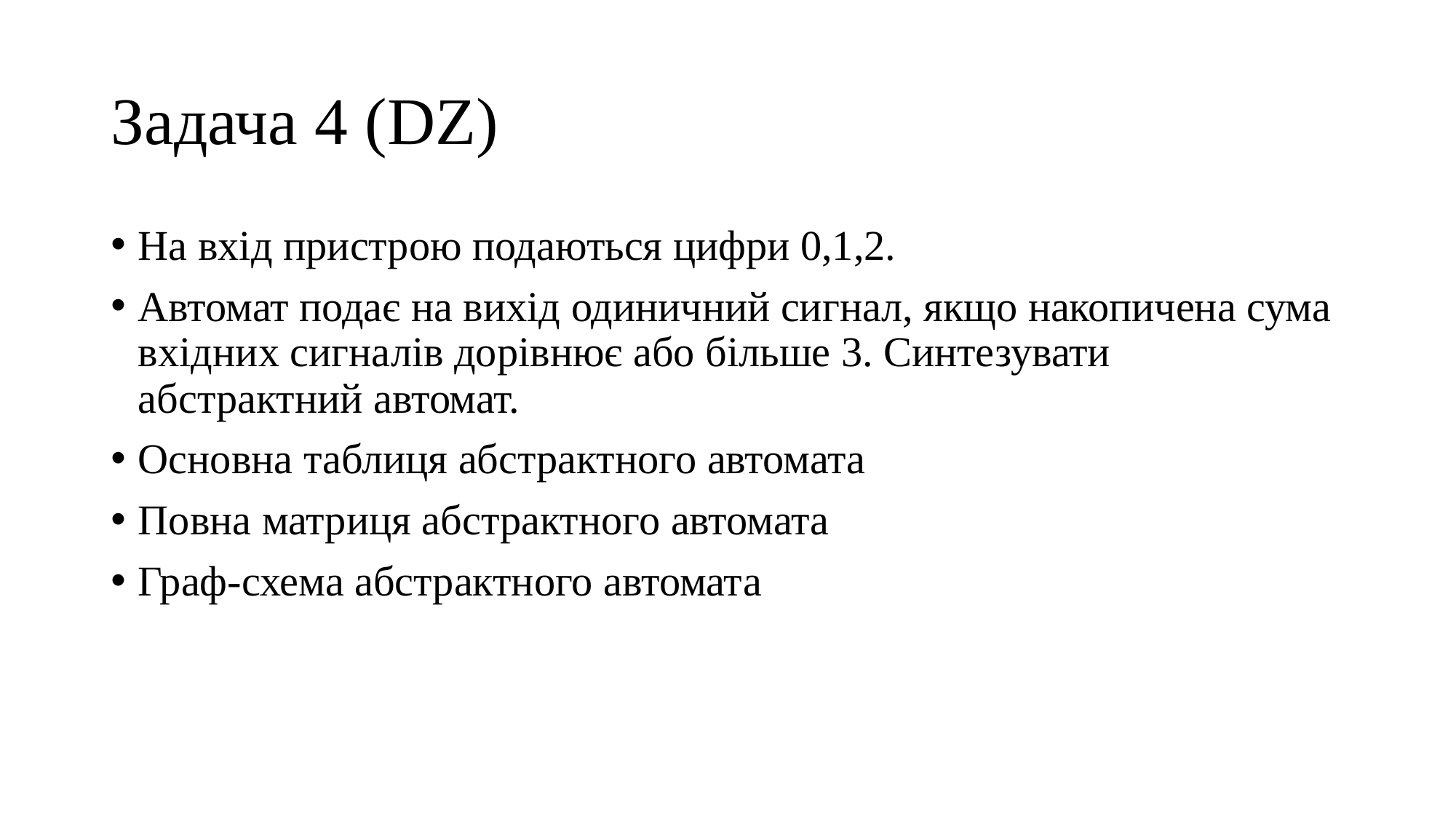

# Задача 4 (DZ)
На вхід пристрою подаються цифри 0,1,2.
Автомат подає на вихід одиничний сигнал, якщо накопичена сума вхідних сигналів дорівнює або більше 3. Синтезувати абстрактний автомат.
Основна таблиця абстрактного автомата
Повна матриця абстрактного автомата
Граф-схема абстрактного автомата